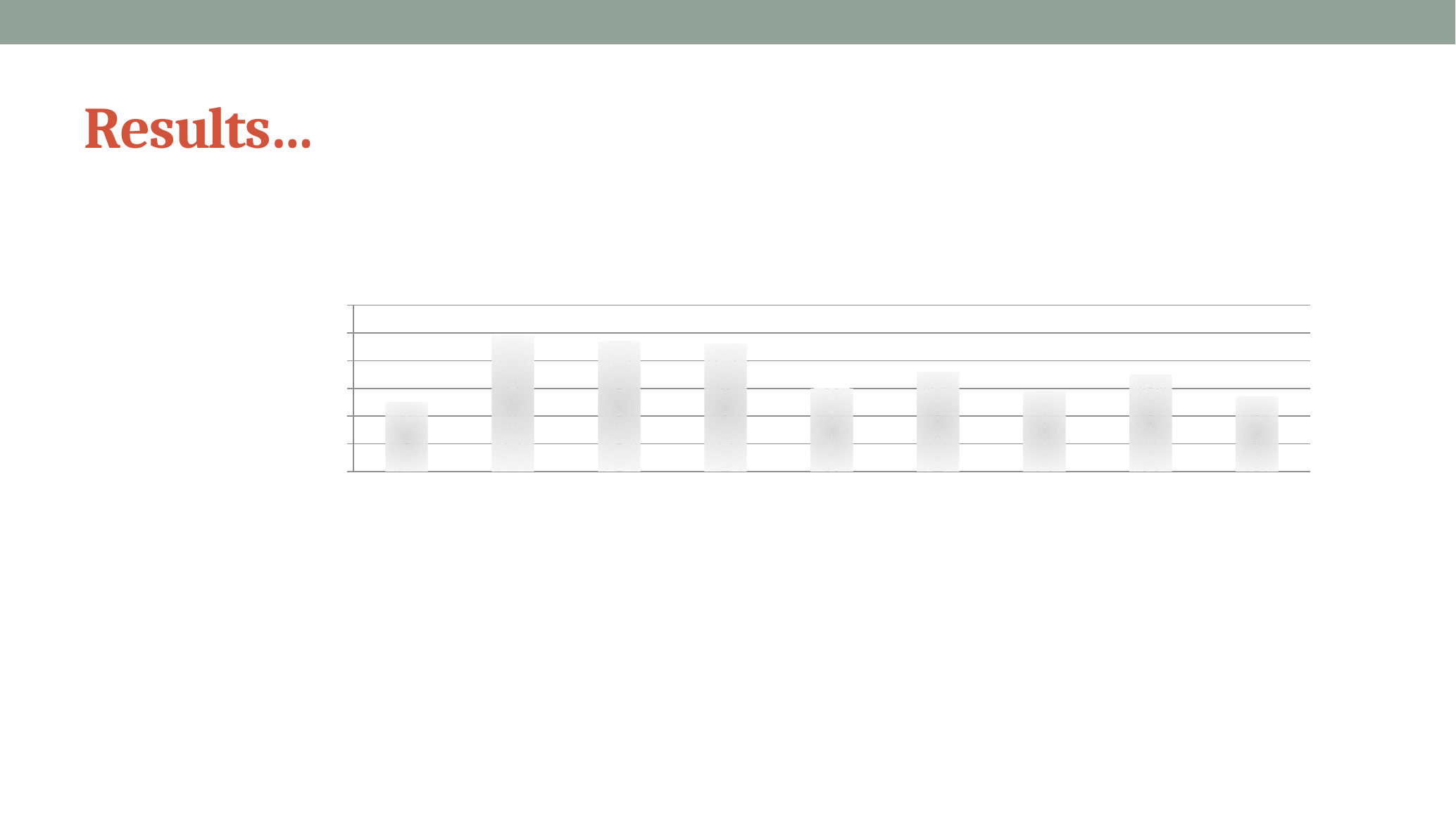

# Results…

### Chart: Challenges of adopting blockchain in higher education

| Category |  |
|---|---|
| Weakening traditional school credentials | 2.5 |
| Trust | 4.9 |
| Privacy & Security | 4.7 |
| Cost | 4.6 |
| Immutability | 3.0 |
| Scalability | 3.6 |
| Data Unavailability | 2.9 |
| Setting the boundaries | 3.5 |
| Immaturity | 2.7 |